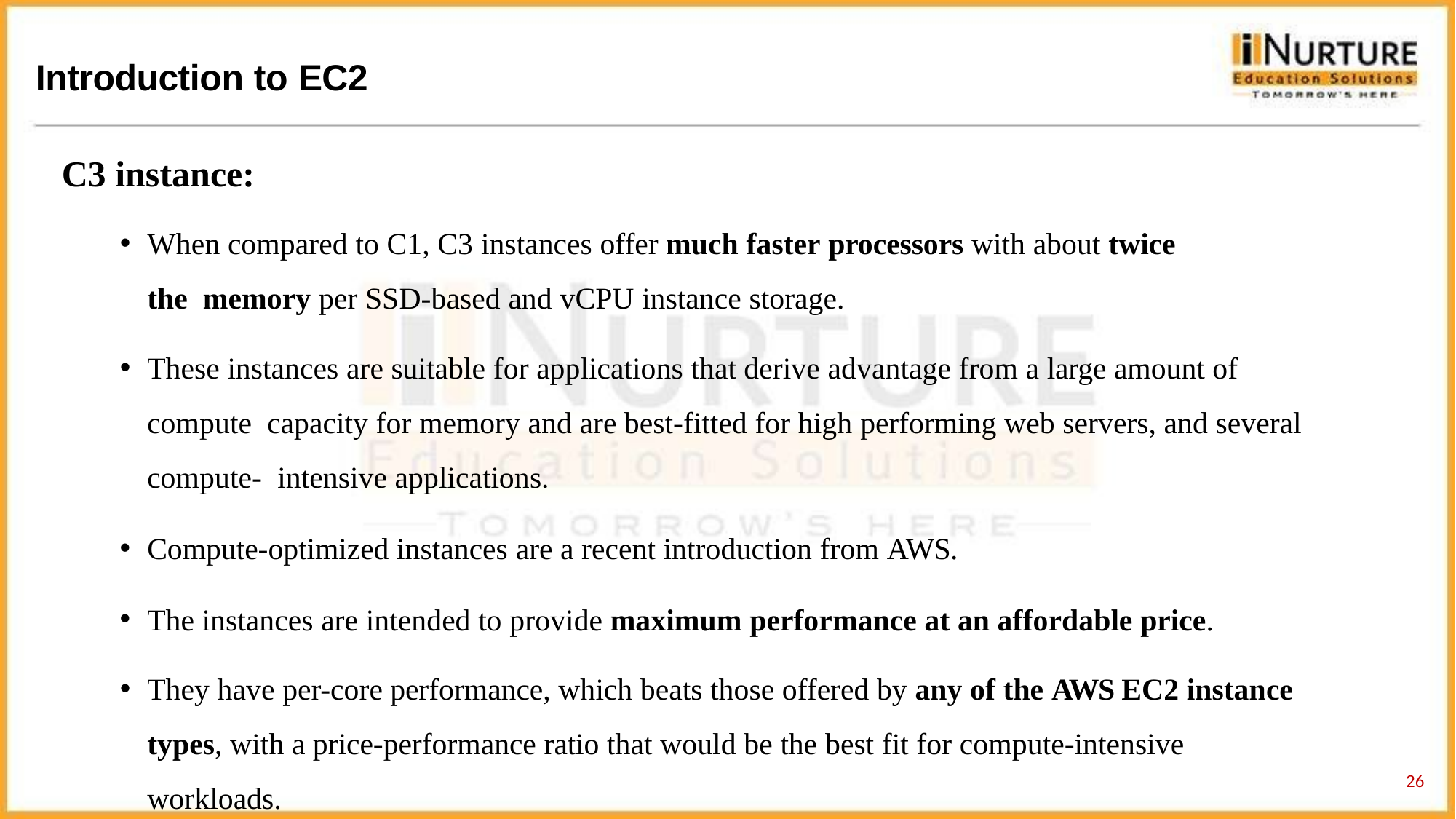

# Introduction to EC2
C3 instance:
When compared to C1, C3 instances offer much faster processors with about twice the  memory per SSD-based and vCPU instance storage.
These instances are suitable for applications that derive advantage from a large amount of compute  capacity for memory and are best-fitted for high performing web servers, and several compute-  intensive applications.

Compute-optimized instances are a recent introduction from AWS.

The instances are intended to provide maximum performance at an affordable price.
They have per-core performance, which beats those offered by any of the AWS EC2 instance  types, with a price-performance ratio that would be the best fit for compute-intensive workloads.
26